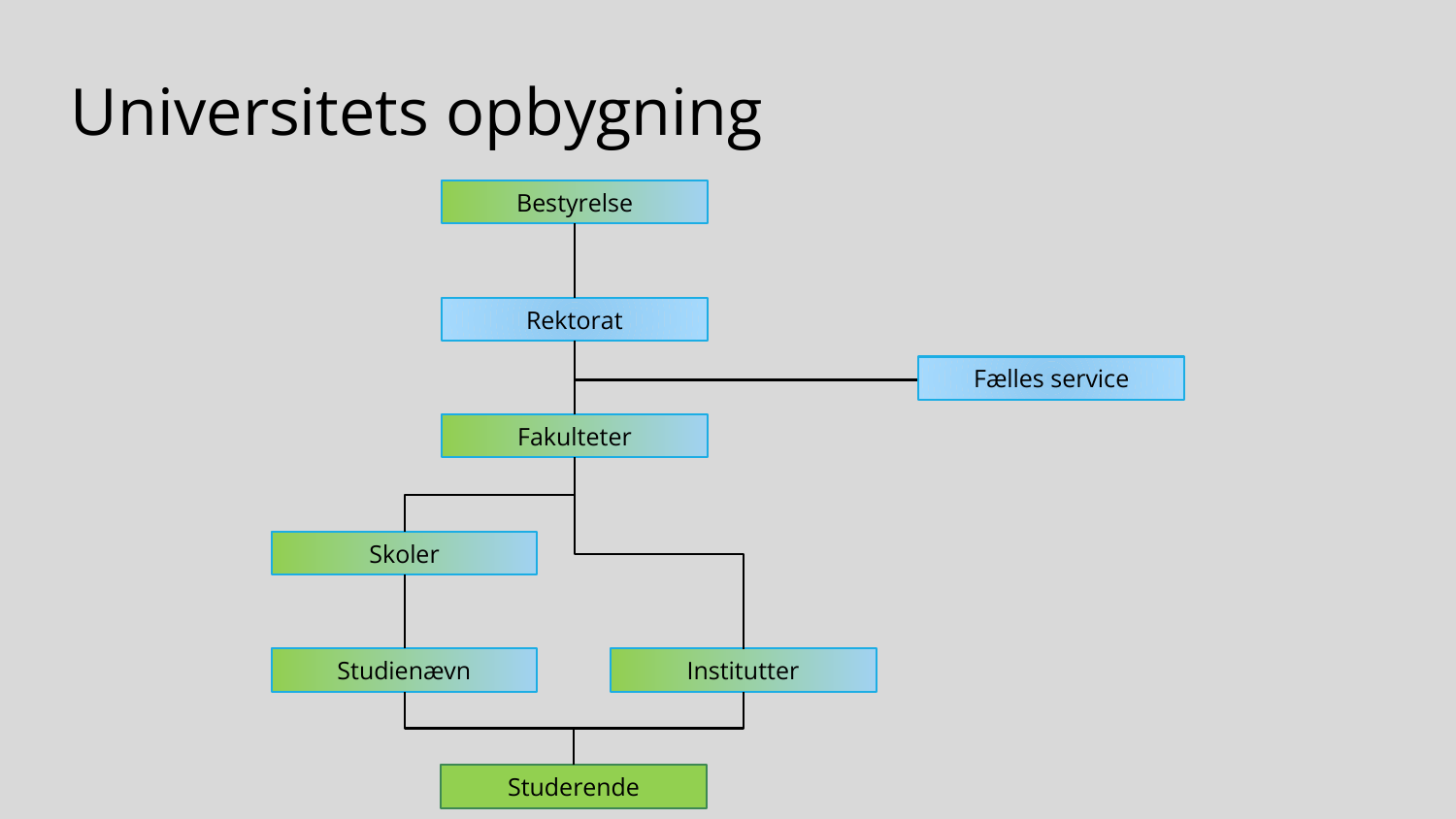

Universitets opbygning
Bestyrelse
Rektorat
Fælles service
Fakulteter
Skoler
Studienævn
Institutter
Studerende